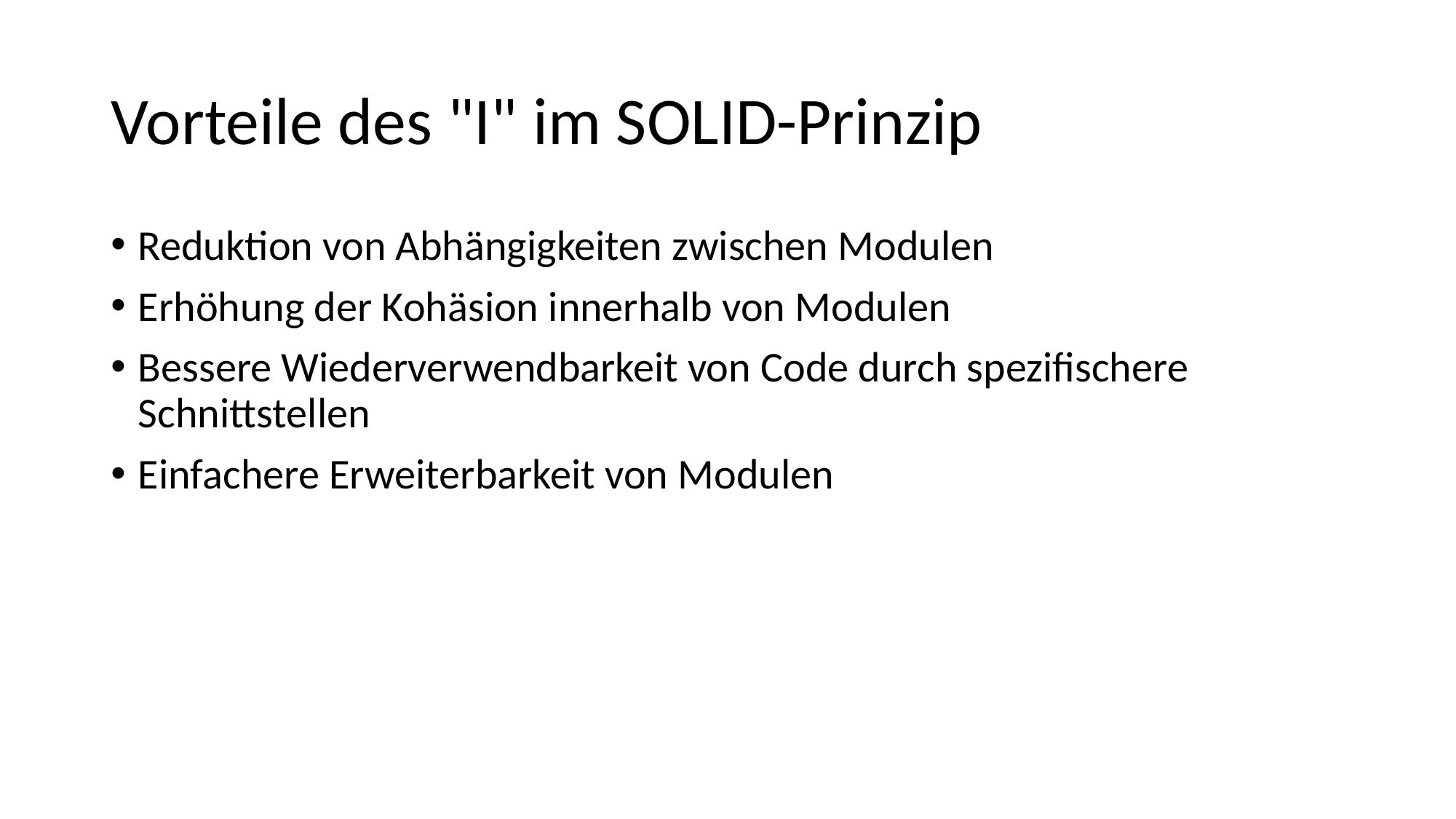

# Vorteile des "I" im SOLID-Prinzip
Reduktion von Abhängigkeiten zwischen Modulen
Erhöhung der Kohäsion innerhalb von Modulen
Bessere Wiederverwendbarkeit von Code durch spezifischere Schnittstellen
Einfachere Erweiterbarkeit von Modulen